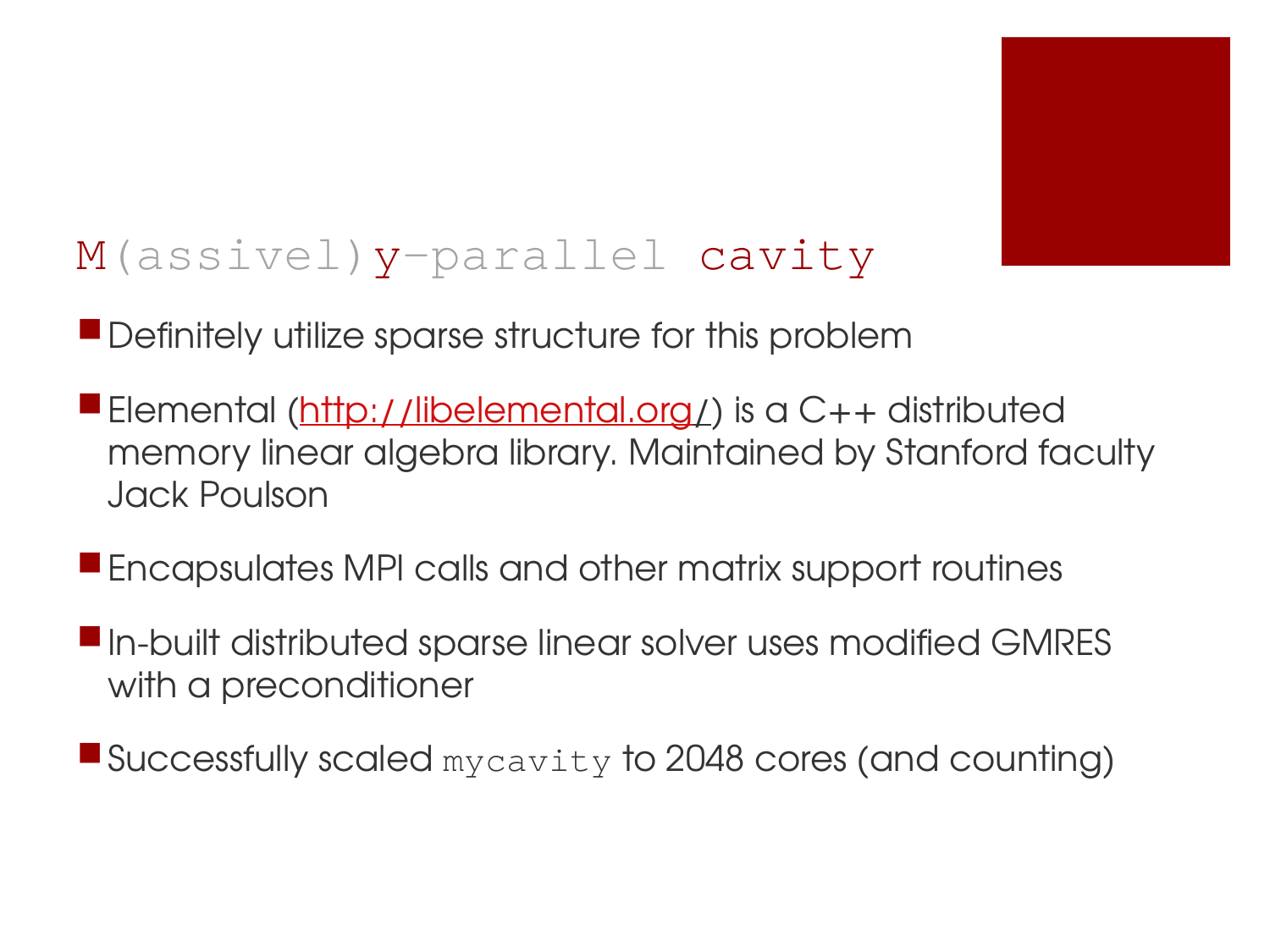

# M(assivel)y-parallel cavity
Definitely utilize sparse structure for this problem
Elemental (http://libelemental.org/) is a C++ distributed memory linear algebra library. Maintained by Stanford faculty Jack Poulson
Encapsulates MPI calls and other matrix support routines
In-built distributed sparse linear solver uses modified GMRES with a preconditioner
Successfully scaled mycavity to 2048 cores (and counting)